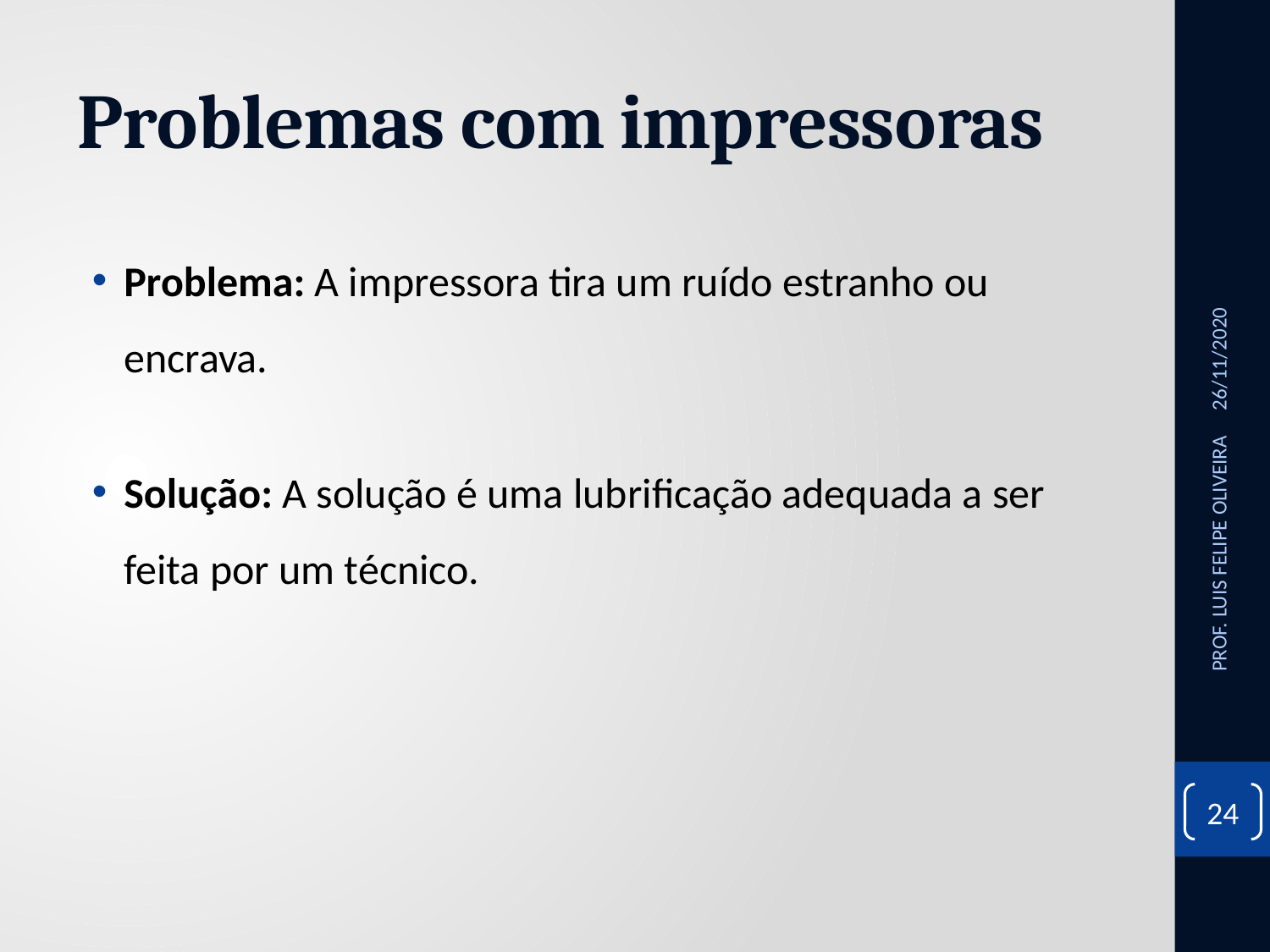

# Problemas com impressoras
Problema: A impressora tira um ruído estranho ou encrava.
Solução: A solução é uma lubrificação adequada a ser feita por um técnico.
26/11/2020
PROF. LUIS FELIPE OLIVEIRA
24